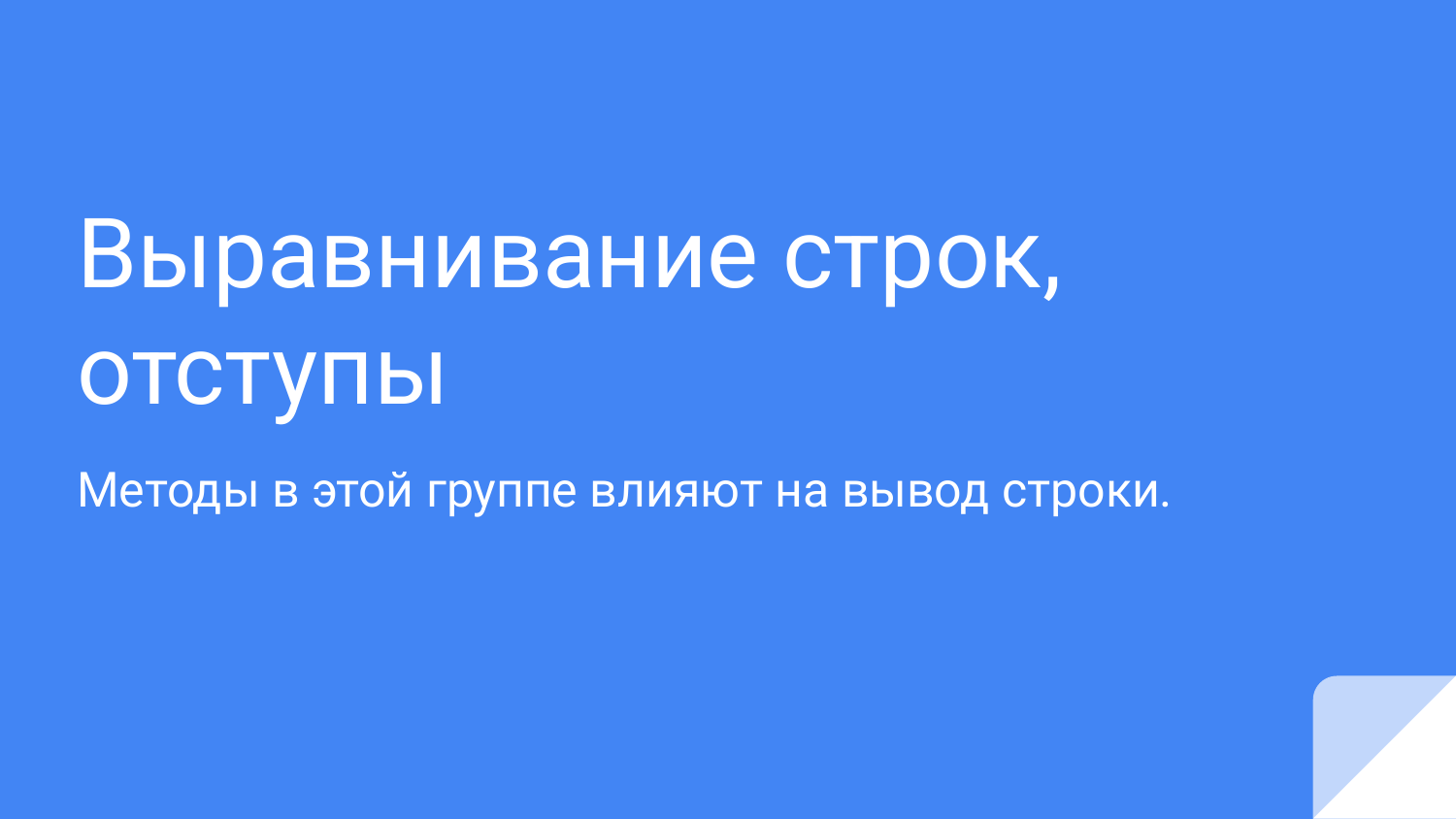

# Выравнивание строк, отступы
Методы в этой группе влияют на вывод строки.